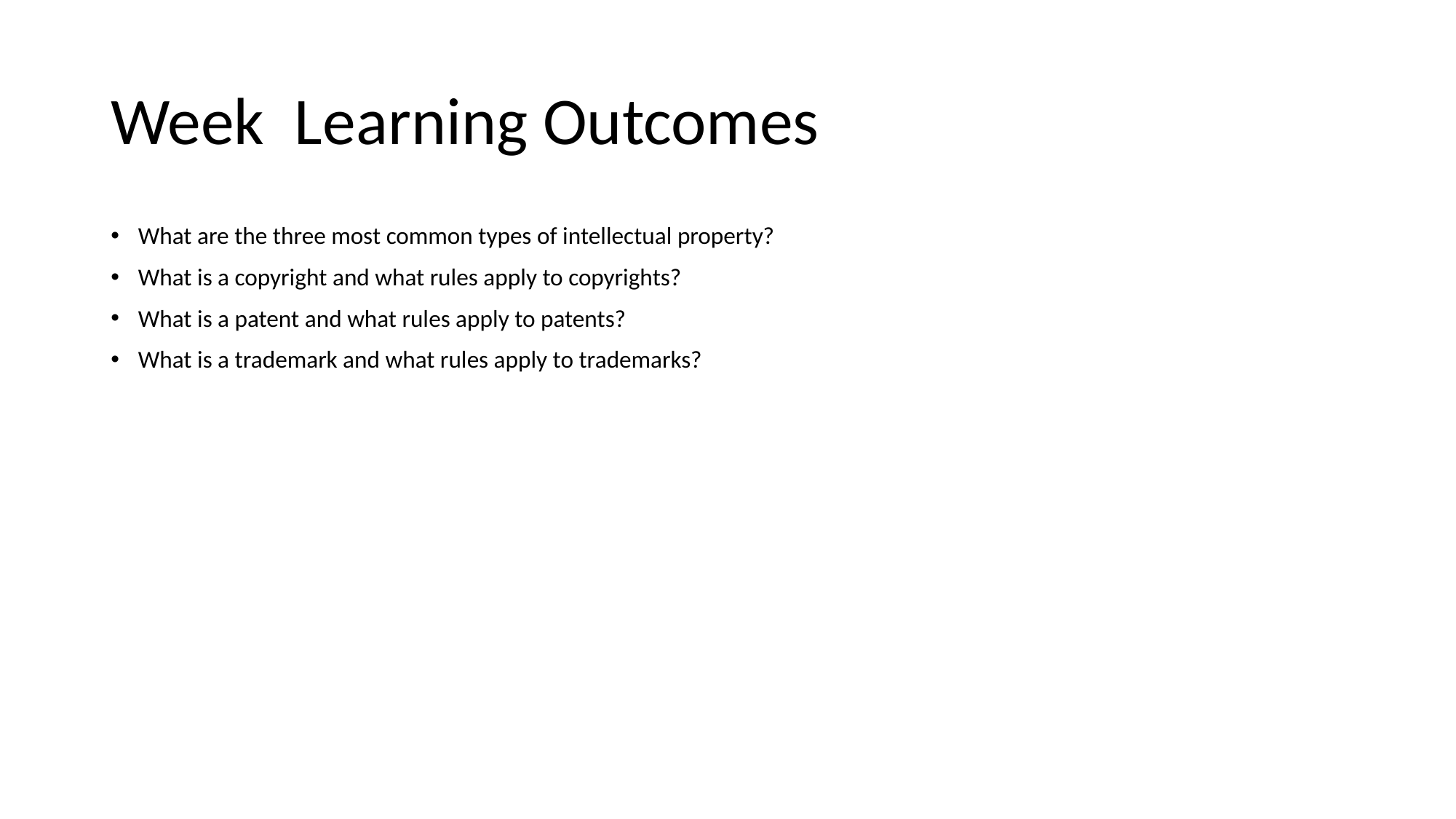

# Week  Learning Outcomes
What are the three most common types of intellectual property?
What is a copyright and what rules apply to copyrights?
What is a patent and what rules apply to patents?
What is a trademark and what rules apply to trademarks?